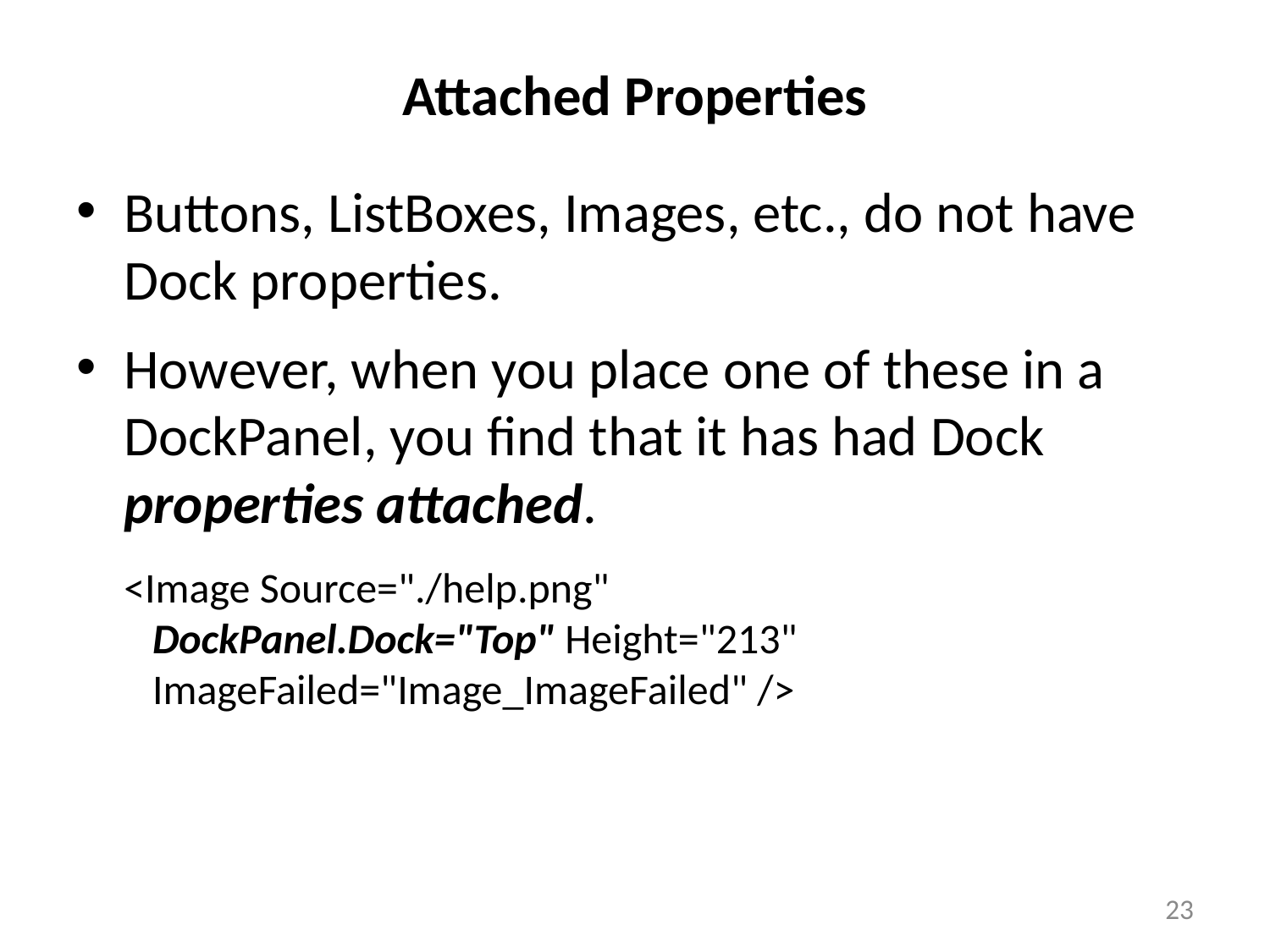

# Attached Properties
Buttons, ListBoxes, Images, etc., do not have Dock properties.
However, when you place one of these in a DockPanel, you find that it has had Dock properties attached.
<Image Source="./help.png"
   DockPanel.Dock="Top" Height="213"
   ImageFailed="Image_ImageFailed" />
23